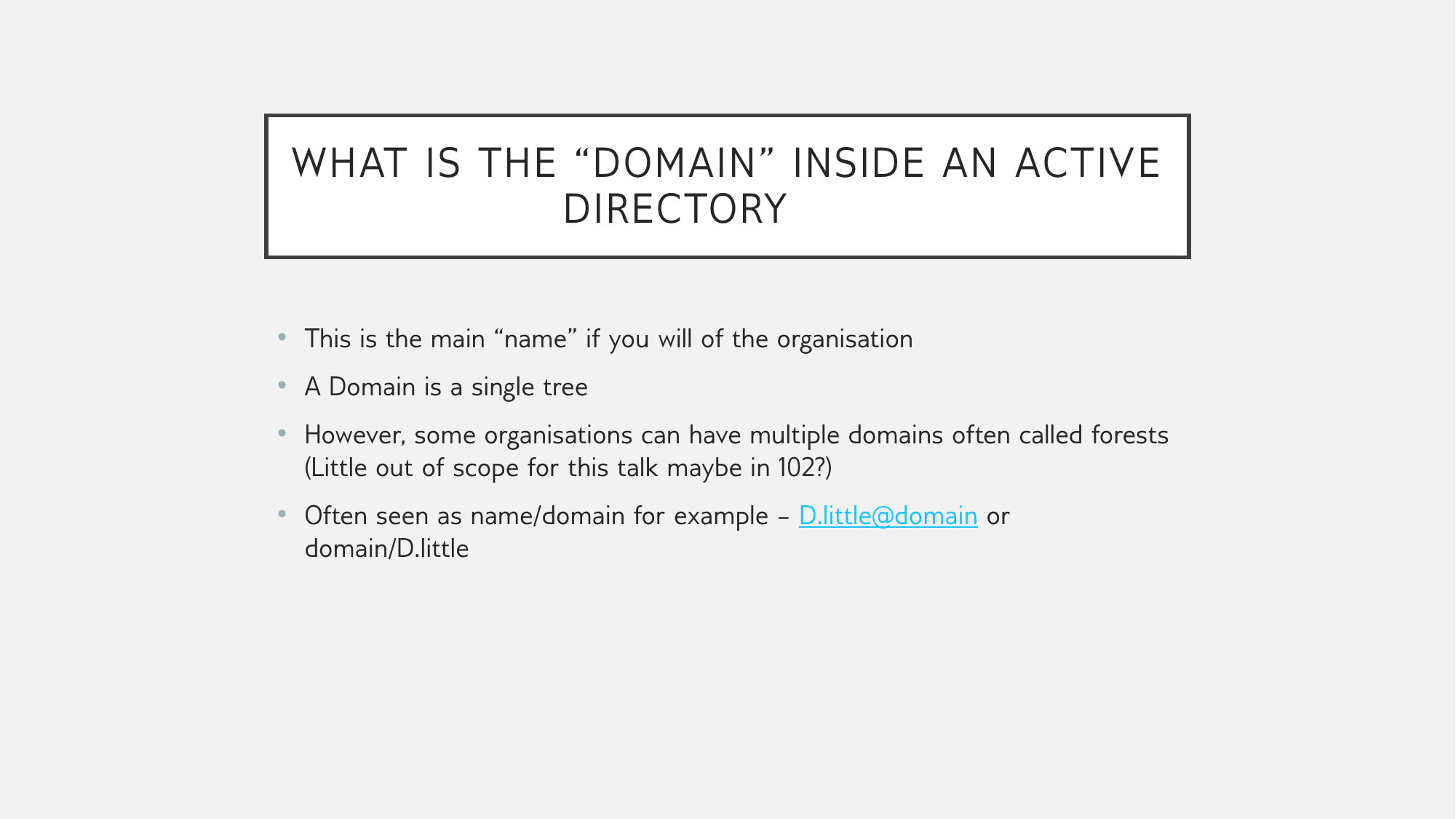

# What is the “Domain” inside an active directory
This is the main “name” if you will of the organisation
A Domain is a single tree
However, some organisations can have multiple domains often called forests (Little out of scope for this talk maybe in 102?)
Often seen as name/domain for example – D.little@domain or domain/D.little